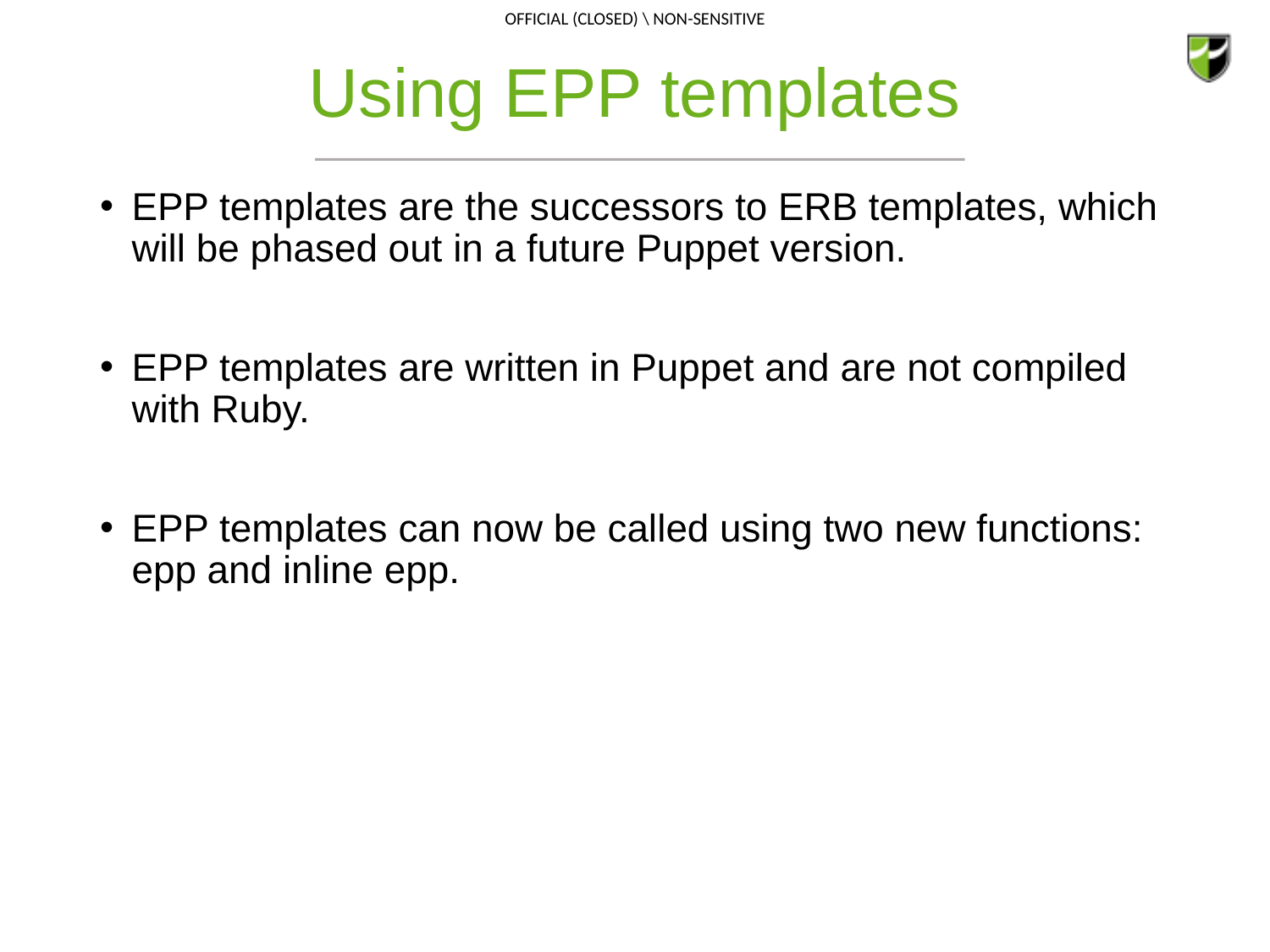

# Using EPP templates
EPP templates are the successors to ERB templates, which will be phased out in a future Puppet version.

EPP templates are written in Puppet and are not compiled with Ruby.

EPP templates can now be called using two new functions: epp and inline epp.